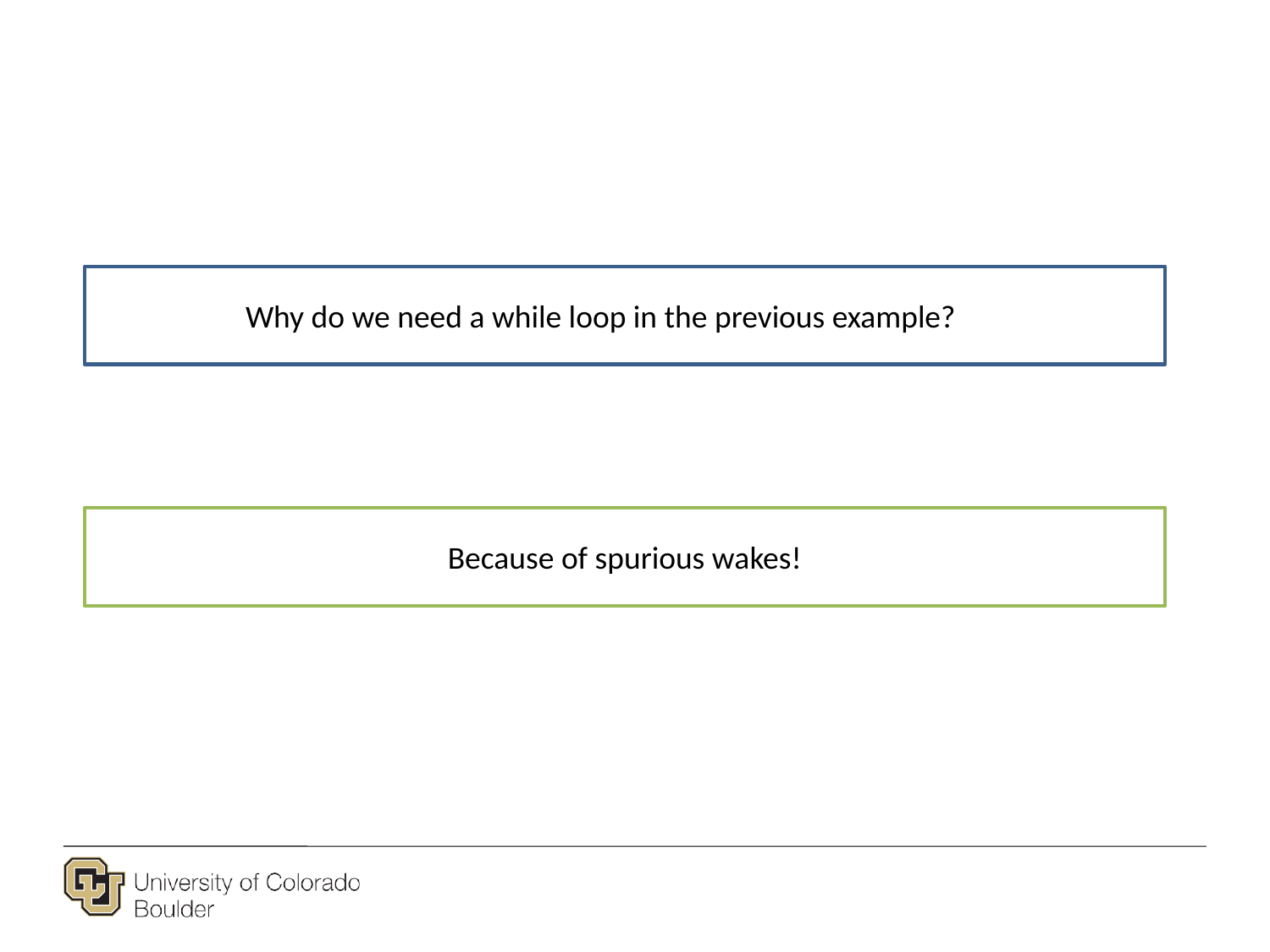

Why do we need a while loop in the previous example?
Because of spurious wakes!
Why do we need a while loop in the previous example?